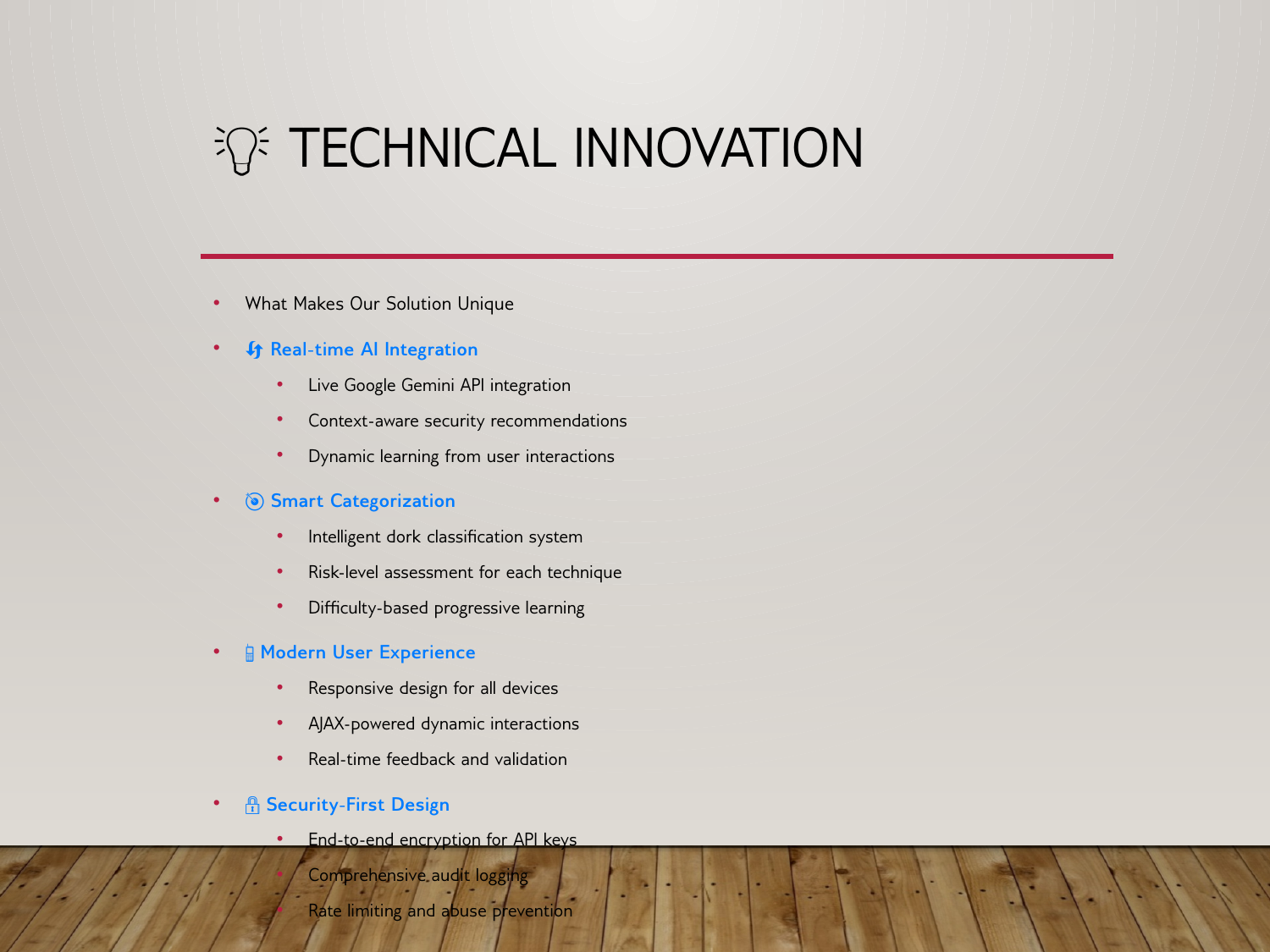

# 💡 Technical Innovation
What Makes Our Solution Unique
🔄 Real-time AI Integration
Live Google Gemini API integration
Context-aware security recommendations
Dynamic learning from user interactions
🎯 Smart Categorization
Intelligent dork classification system
Risk-level assessment for each technique
Difficulty-based progressive learning
📱 Modern User Experience
Responsive design for all devices
AJAX-powered dynamic interactions
Real-time feedback and validation
🔒 Security-First Design
End-to-end encryption for API keys
Comprehensive audit logging
Rate limiting and abuse prevention